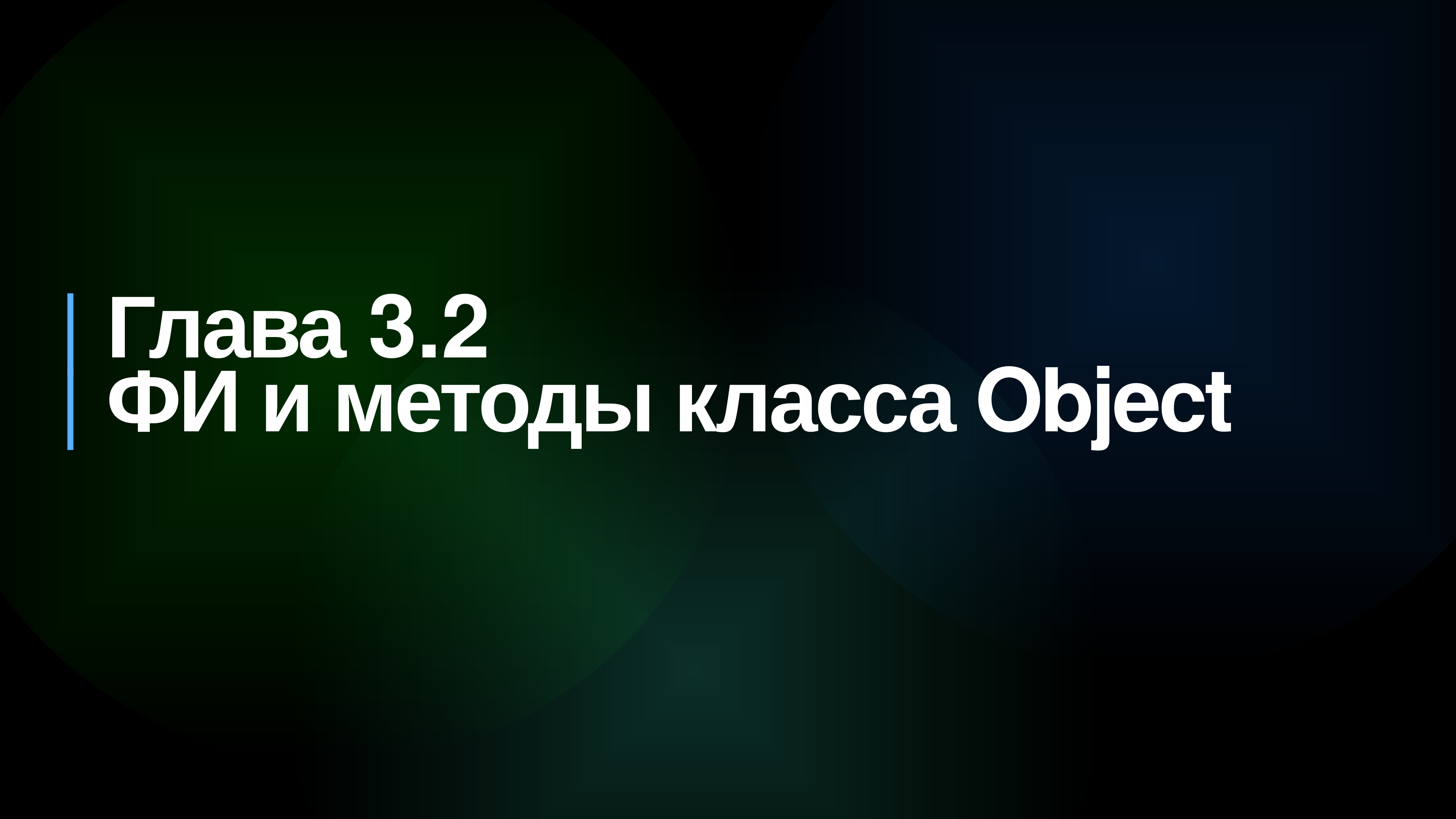

| Глава 3.2
| ФИ и методы класса Object